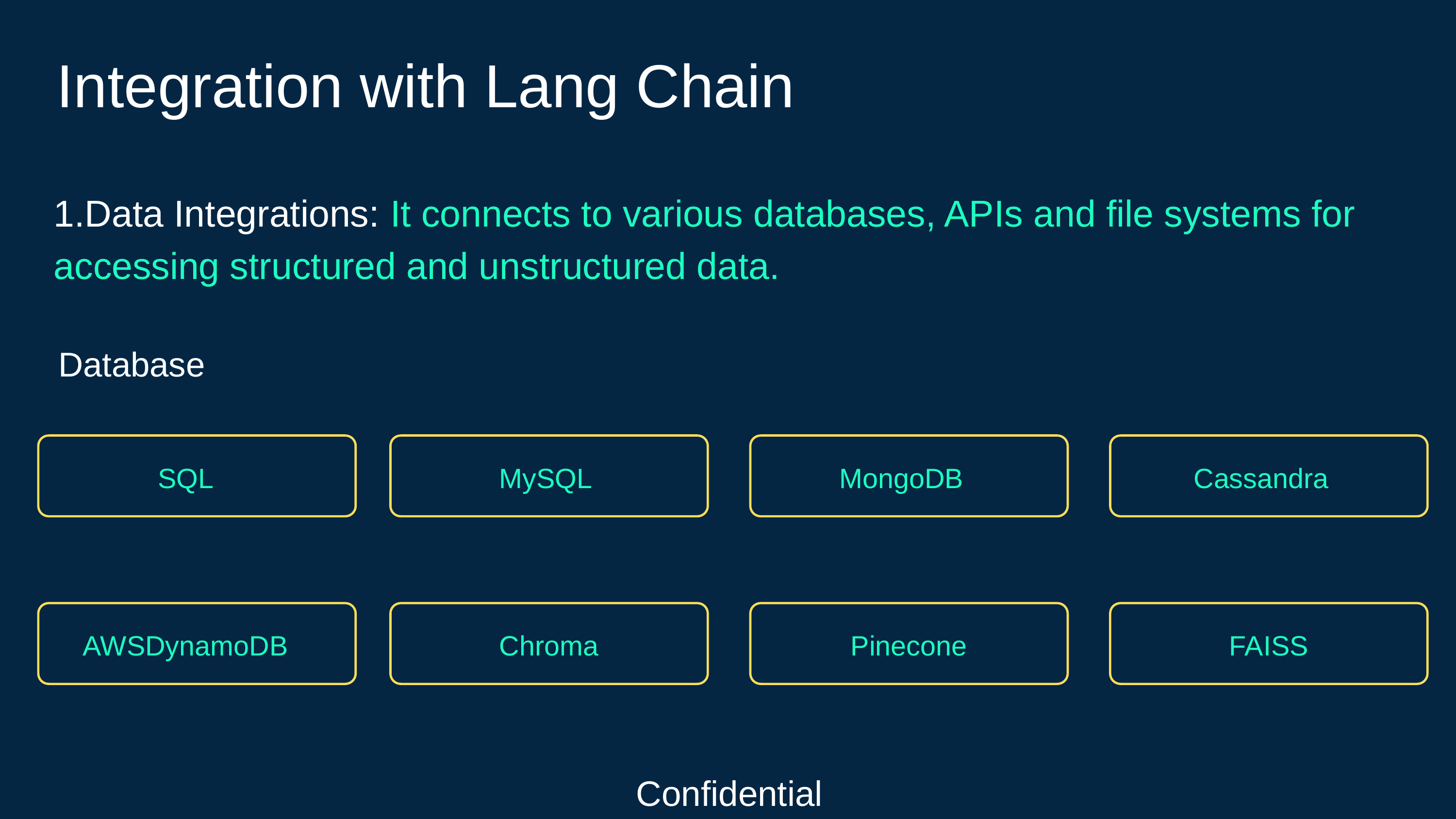

Integration with Lang Chain
1.Data Integrations: It connects to various databases, APIs and file systems for accessing structured and unstructured data.
Database

SQL
MySQL
MongoDB
Cassandra

AWSDynamoDB
Chroma
Pinecone
FAISS
Confidential